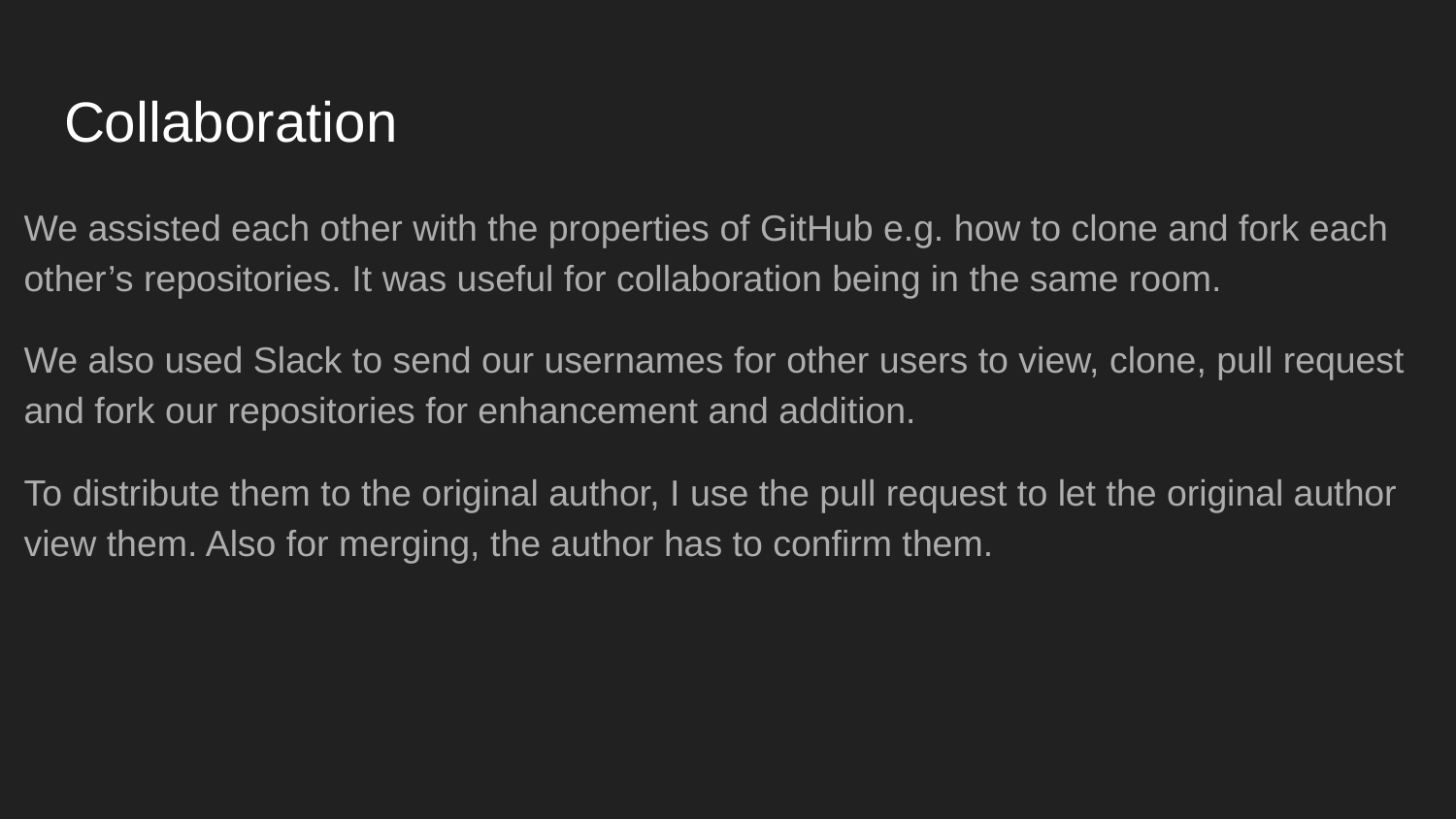

# Collaboration
We assisted each other with the properties of GitHub e.g. how to clone and fork each other’s repositories. It was useful for collaboration being in the same room.
We also used Slack to send our usernames for other users to view, clone, pull request and fork our repositories for enhancement and addition.
To distribute them to the original author, I use the pull request to let the original author view them. Also for merging, the author has to confirm them.